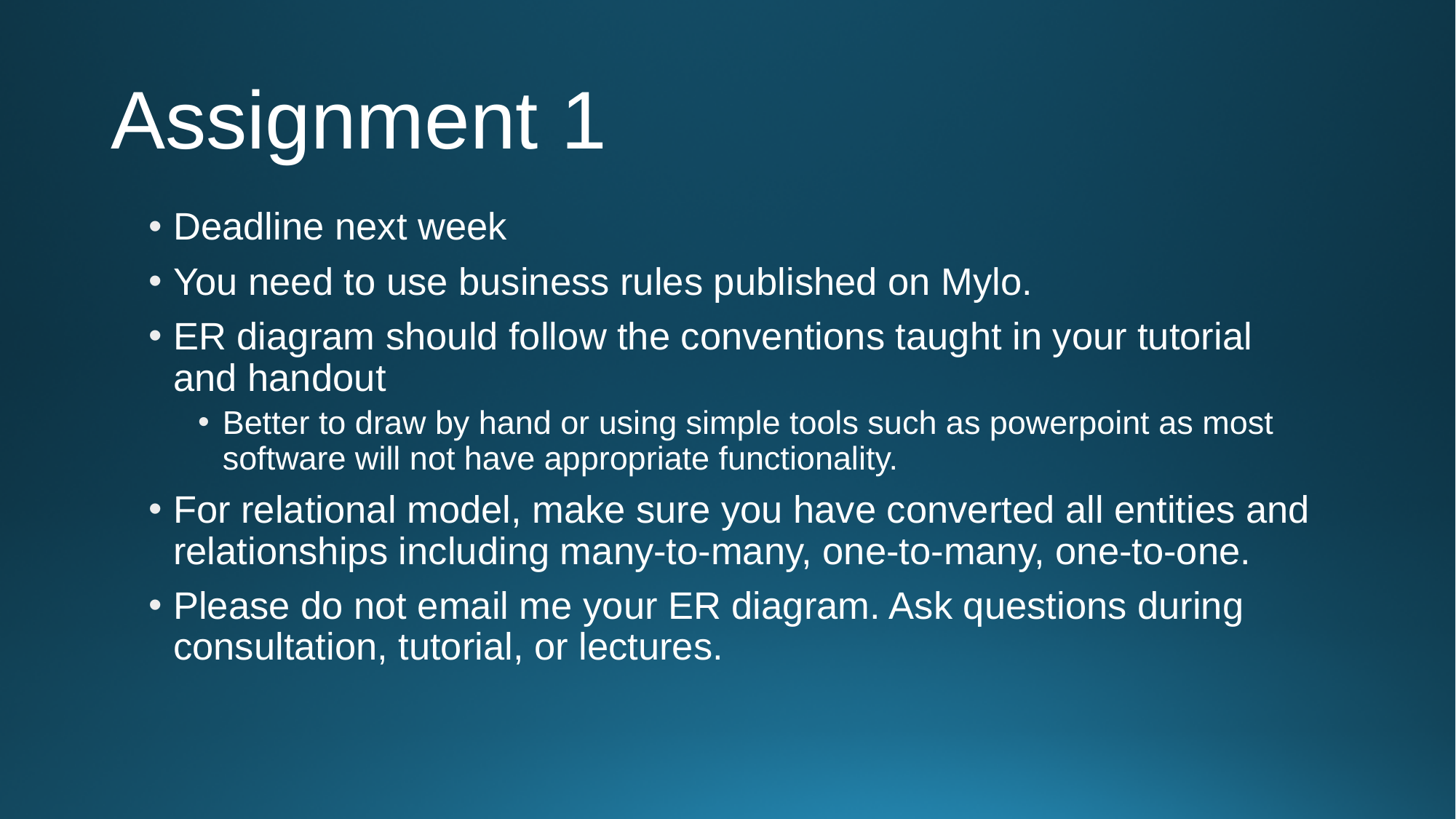

# Assignment 1
Deadline next week
You need to use business rules published on Mylo.
ER diagram should follow the conventions taught in your tutorial and handout
Better to draw by hand or using simple tools such as powerpoint as most software will not have appropriate functionality.
For relational model, make sure you have converted all entities and relationships including many-to-many, one-to-many, one-to-one.
Please do not email me your ER diagram. Ask questions during consultation, tutorial, or lectures.